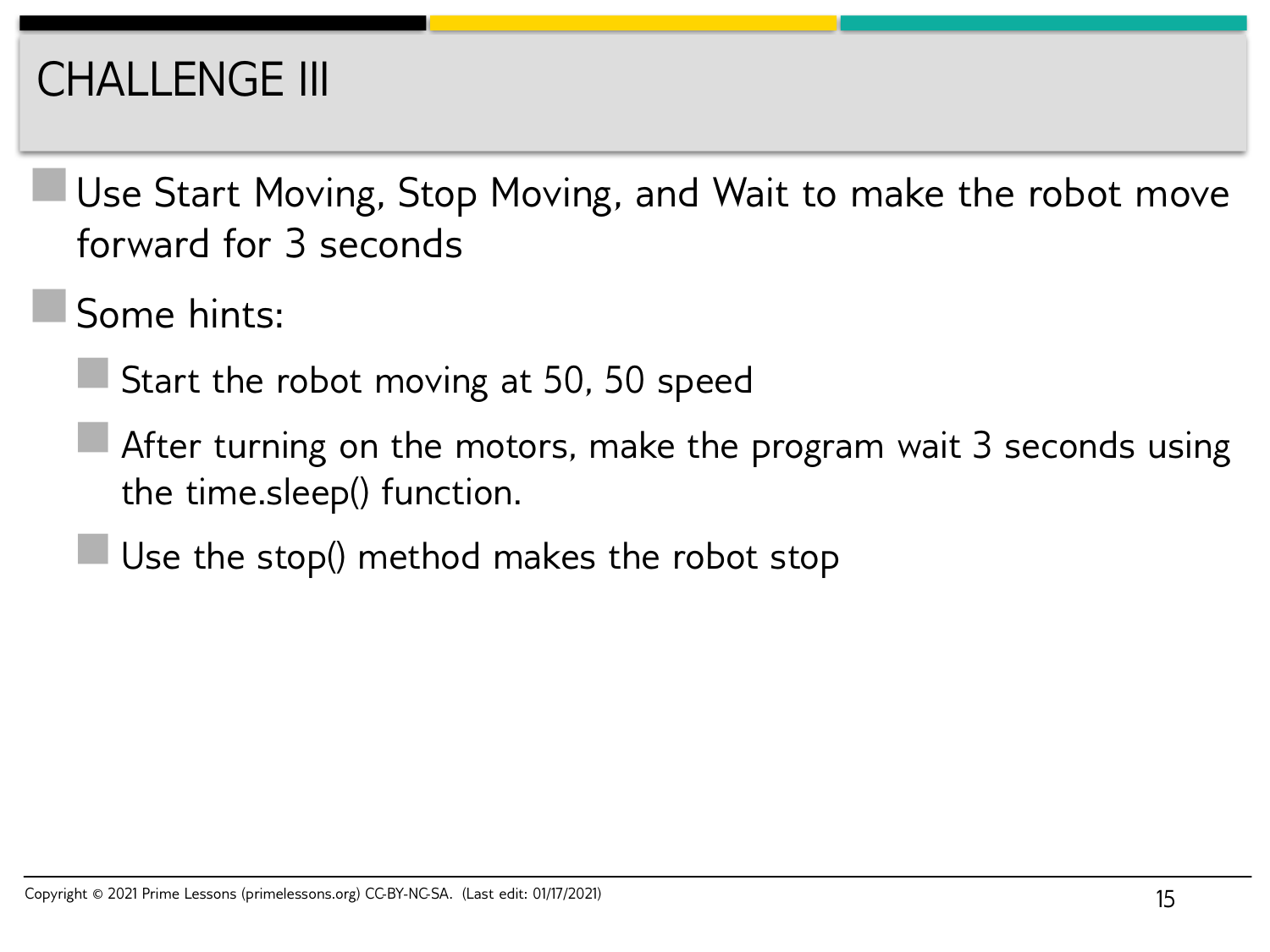

# Challenge iii
Use Start Moving, Stop Moving, and Wait to make the robot move forward for 3 seconds
Some hints:
Start the robot moving at 50, 50 speed
After turning on the motors, make the program wait 3 seconds using the time.sleep() function.
Use the stop() method makes the robot stop

15
Copyright © 2021 Prime Lessons (primelessons.org) CC-BY-NC-SA.  (Last edit: 01/17/2021)